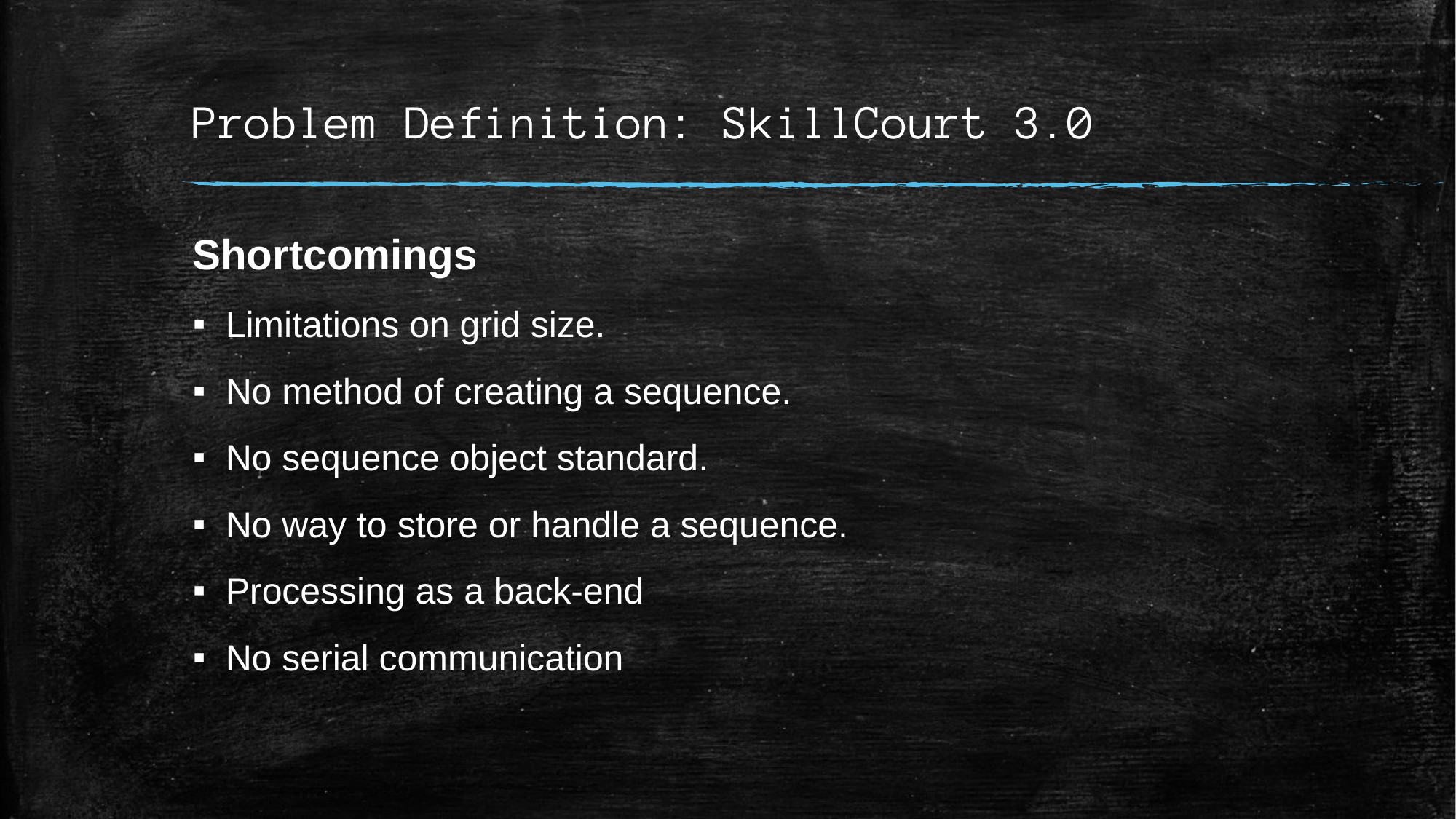

# Problem Definition: SkillCourt 3.0
Shortcomings
Limitations on grid size.
No method of creating a sequence.
No sequence object standard.
No way to store or handle a sequence.
Processing as a back-end
No serial communication